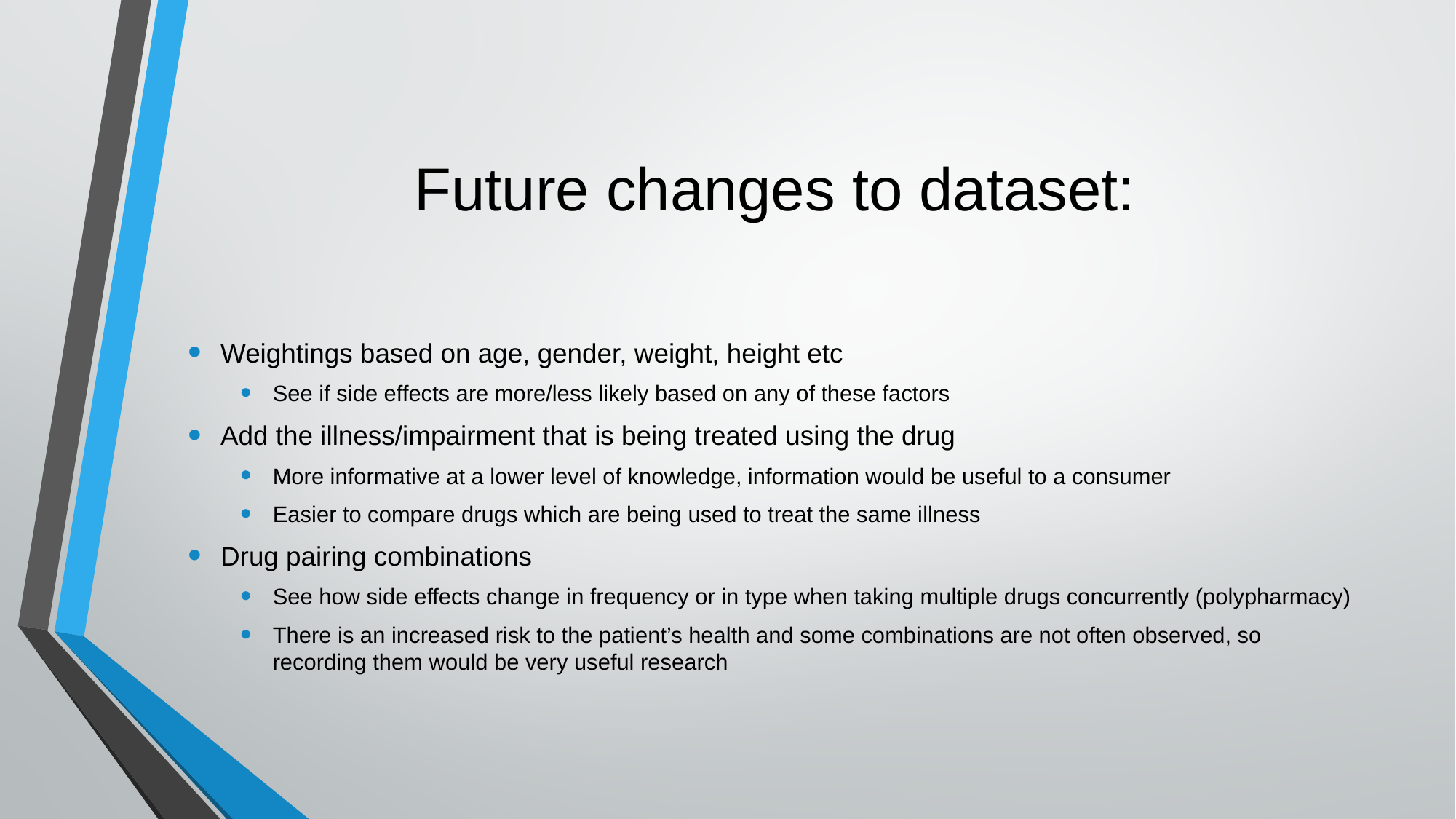

# Future changes to dataset:
Weightings based on age, gender, weight, height etc
See if side effects are more/less likely based on any of these factors
Add the illness/impairment that is being treated using the drug
More informative at a lower level of knowledge, information would be useful to a consumer
Easier to compare drugs which are being used to treat the same illness
Drug pairing combinations
See how side effects change in frequency or in type when taking multiple drugs concurrently (polypharmacy)
There is an increased risk to the patient’s health and some combinations are not often observed, so recording them would be very useful research